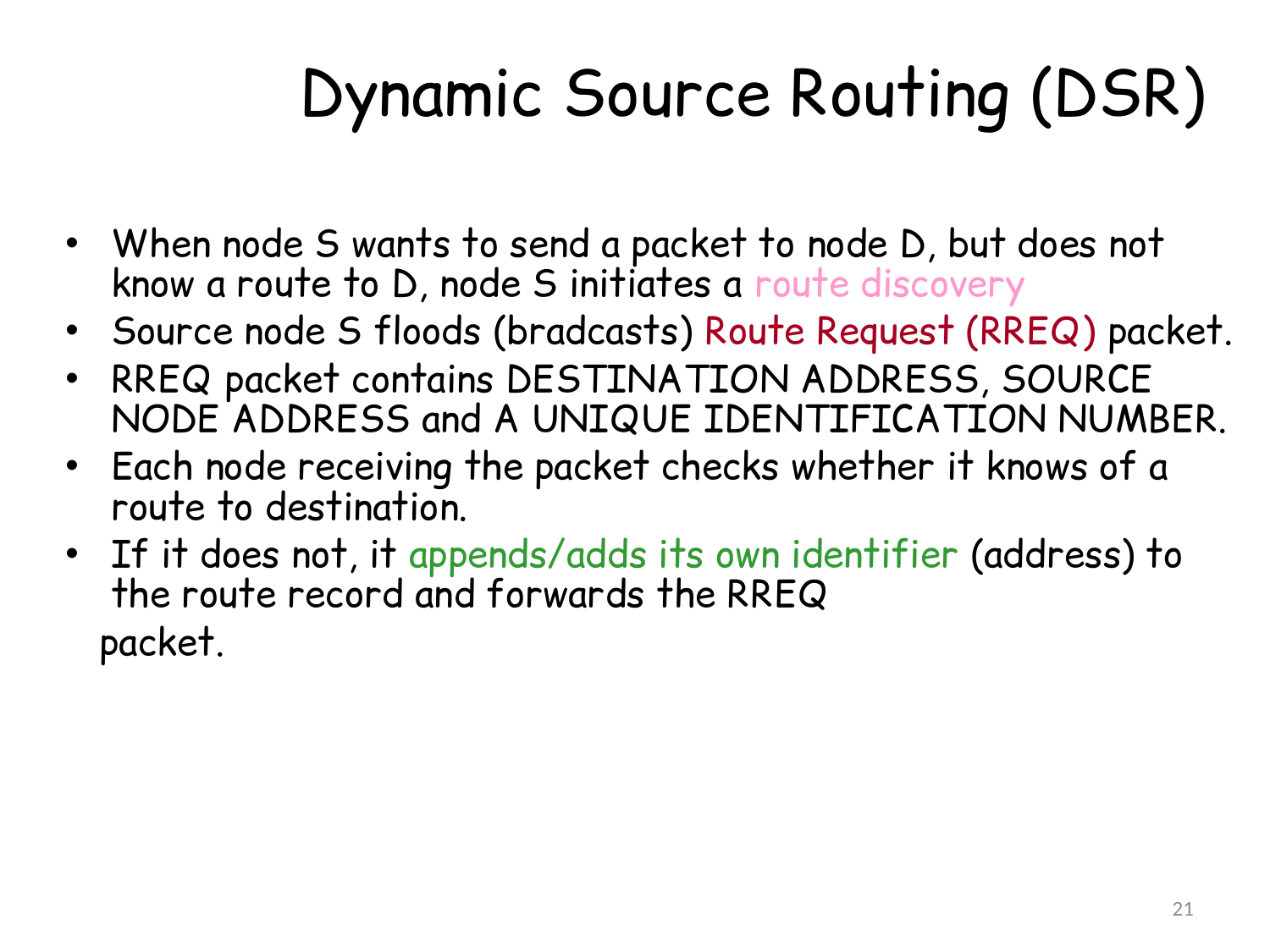

# Dynamic Source Routing (DSR)

When node S wants to send a packet to node D, but does not know a route to D, node S initiates a route discovery
Source node S floods (bradcasts) Route Request (RREQ) packet.
RREQ packet contains DESTINATION ADDRESS, SOURCE NODE ADDRESS and A UNIQUE IDENTIFICATION NUMBER.
Each node receiving the packet checks whether it knows of a route to destination.
If it does not, it appends/adds its own identifier (address) to the route record and forwards the RREQ
   packet.

21